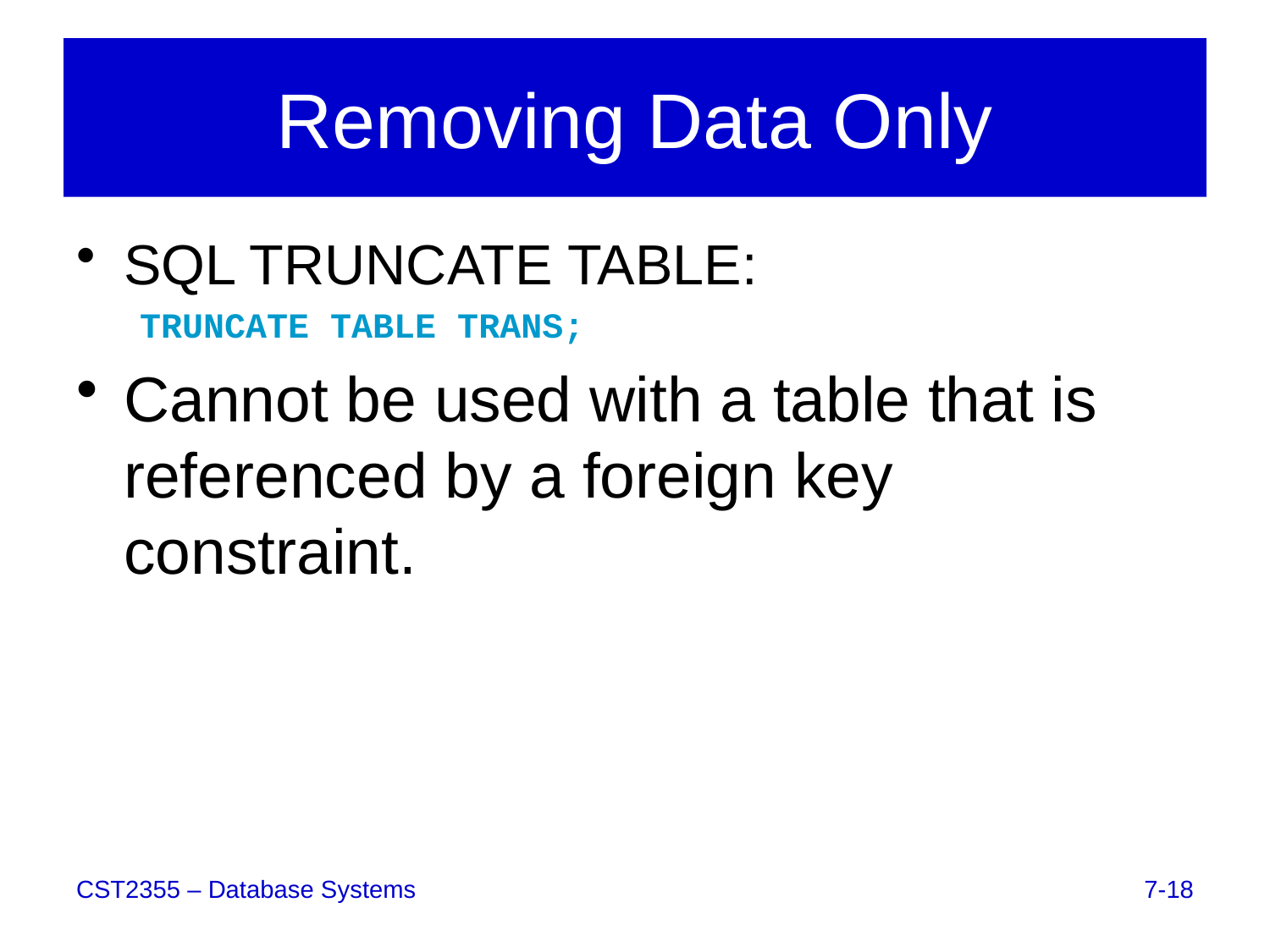

# Removing Data Only
SQL TRUNCATE TABLE:
TRUNCATE TABLE TRANS;
Cannot be used with a table that is referenced by a foreign key constraint.

7-18

CST2355 – Database Systems